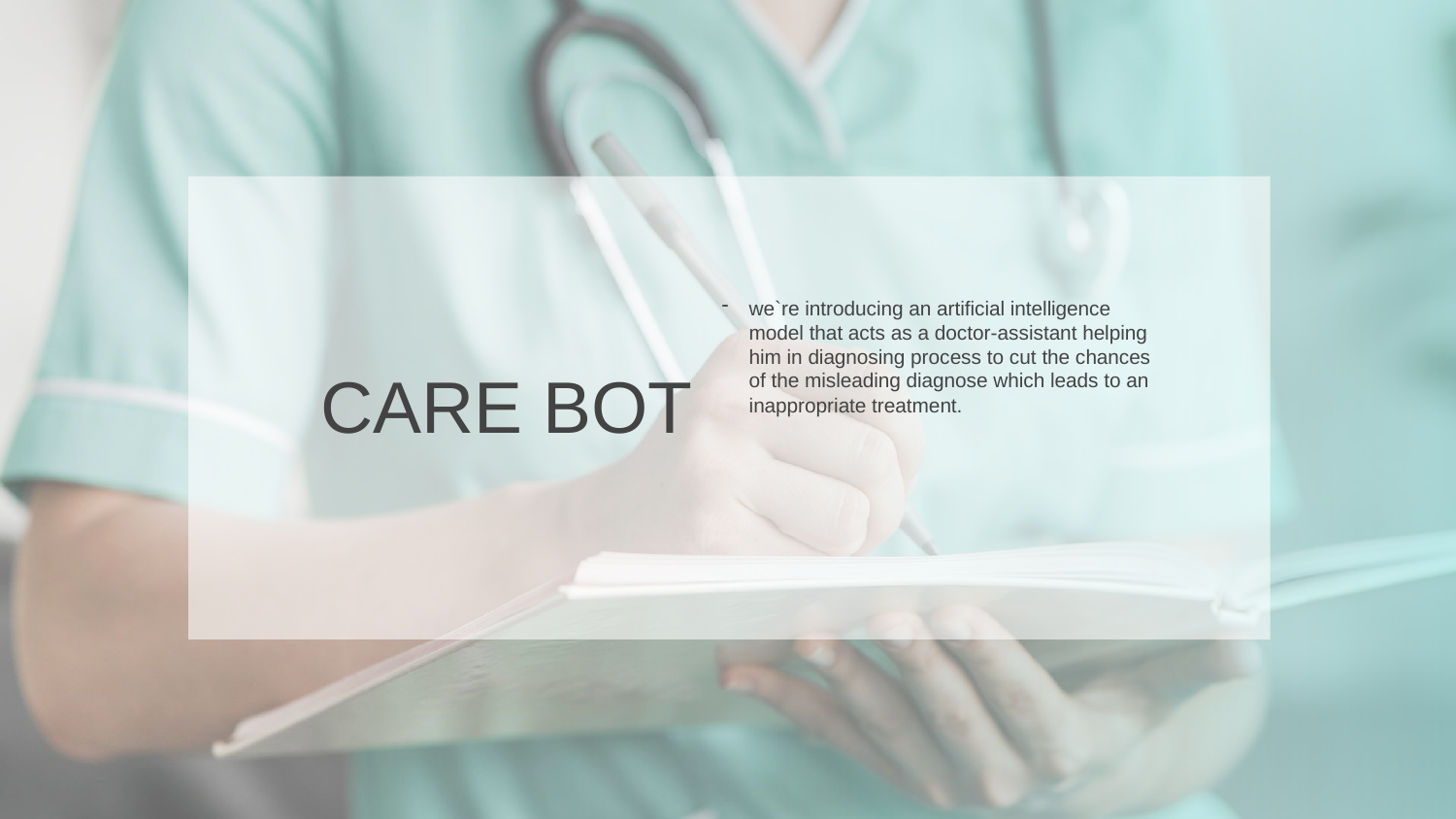

# CARE BOT
we`re introducing an artificial intelligence model that acts as a doctor-assistant helping him in diagnosing process to cut the chances of the misleading diagnose which leads to an inappropriate treatment.